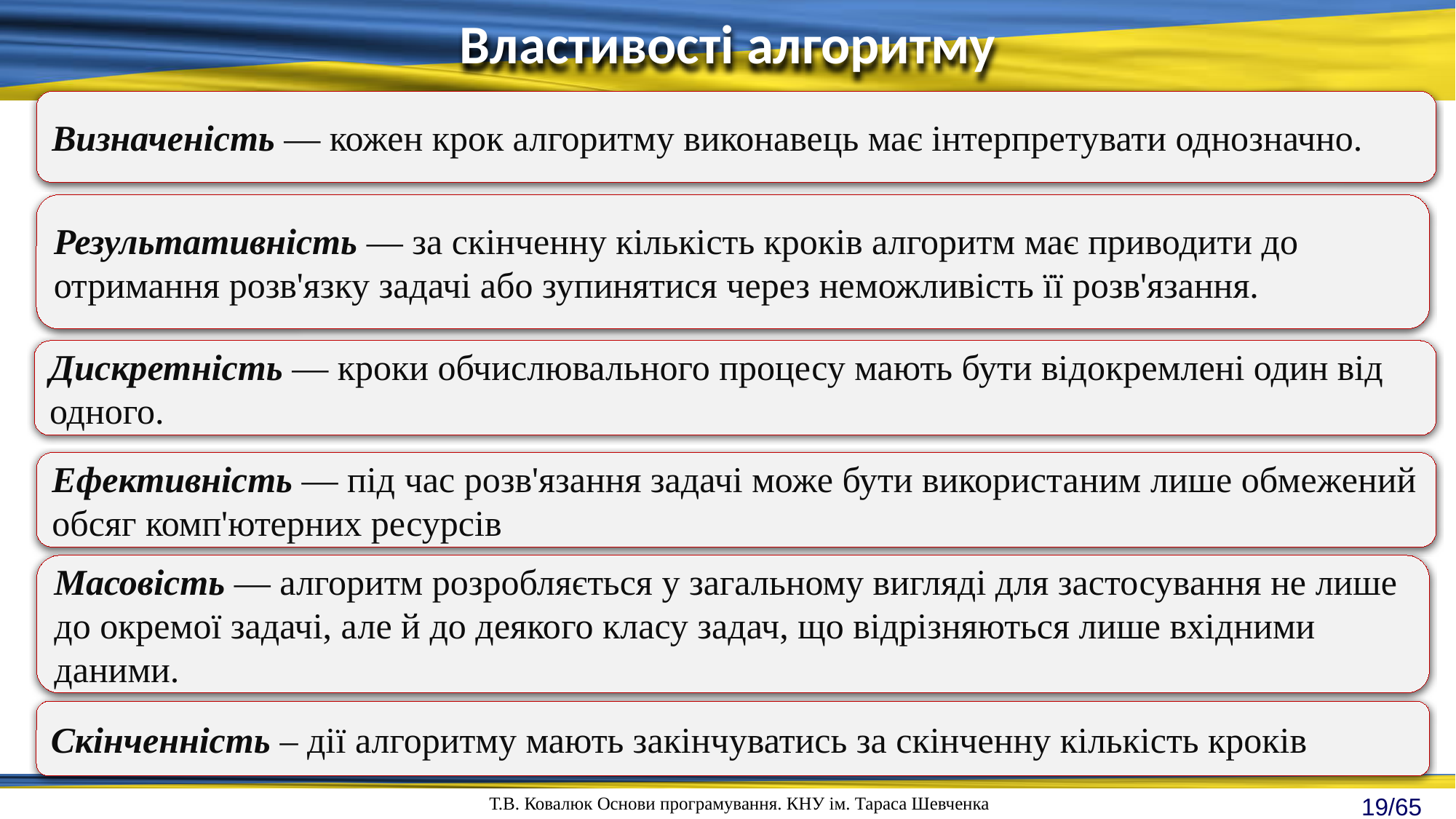

Властивості алгоритму
Визначеність — кожен крок алгоритму виконавець має інтерпрету­вати однозначно.
Результативність — за скінченну кількість кроків алгоритм має приводити до отримання розв'язку задачі або зупинятися через не­можливість її розв'язання.
Дискретність — кроки обчислювального процесу мають бути відо­кремлені один від одного.
Ефективність — під час розв'язання задачі може бути використа­ним лише обмежений обсяг комп'ютерних ресурсів
Масовість — алгоритм розробляється у загальному вигляді для застосування не лише до окремої задачі, але й до деяко­го класу задач, що відрізняються лише вхідними даними.
Скінченність – дії алгоритму мають закінчуватись за скінченну кількість кроків